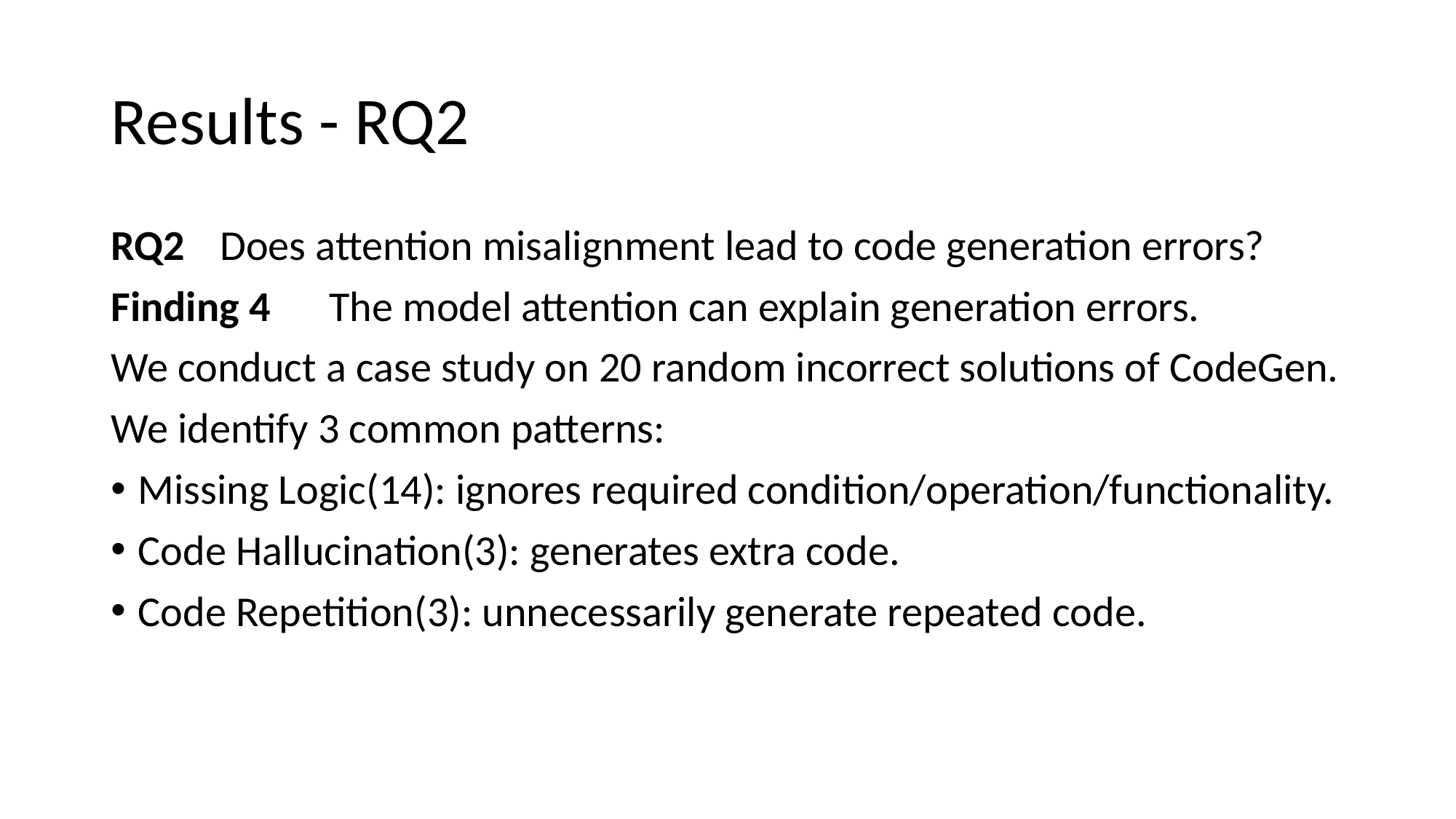

# Results - RQ2
RQ2	Does attention misalignment lead to code generation errors?
Finding 4	The model attention can explain generation errors.
We conduct a case study on 20 random incorrect solutions of CodeGen.
We identify 3 common patterns:
Missing Logic(14): ignores required condition/operation/functionality.
Code Hallucination(3): generates extra code.
Code Repetition(3): unnecessarily generate repeated code.